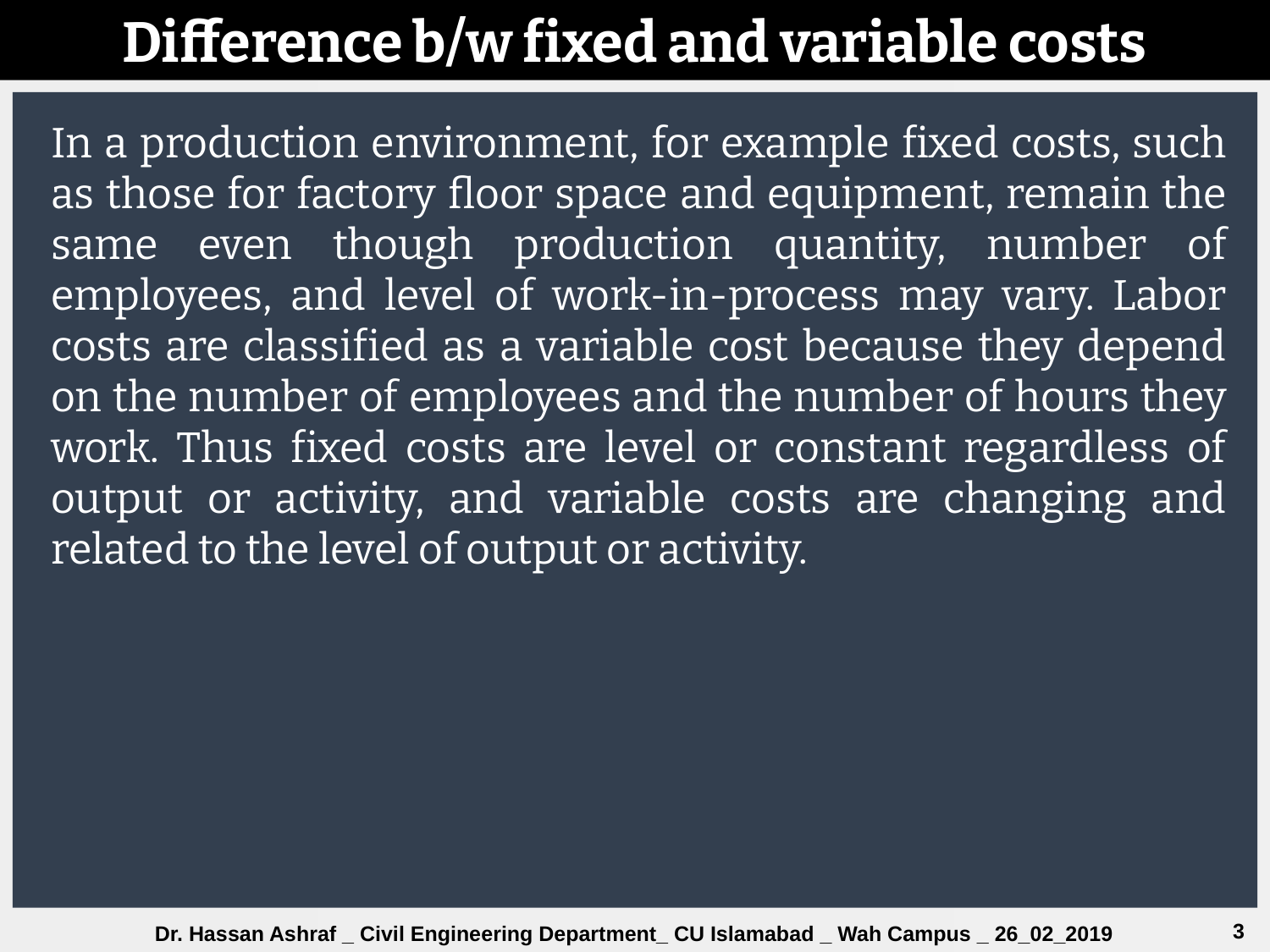

Difference b/w fixed and variable costs

In a production environment, for example fixed costs, such as those for factory floor space and equipment, remain the same even though production quantity, number of employees, and level of work-in-process may vary. Labor costs are classified as a variable cost because they depend on the number of employees and the number of hours they work. Thus fixed costs are level or constant regardless of output or activity, and variable costs are changing and related to the level of output or activity.
3
Dr. Hassan Ashraf _ Civil Engineering Department_ CU Islamabad _ Wah Campus _ 26_02_2019